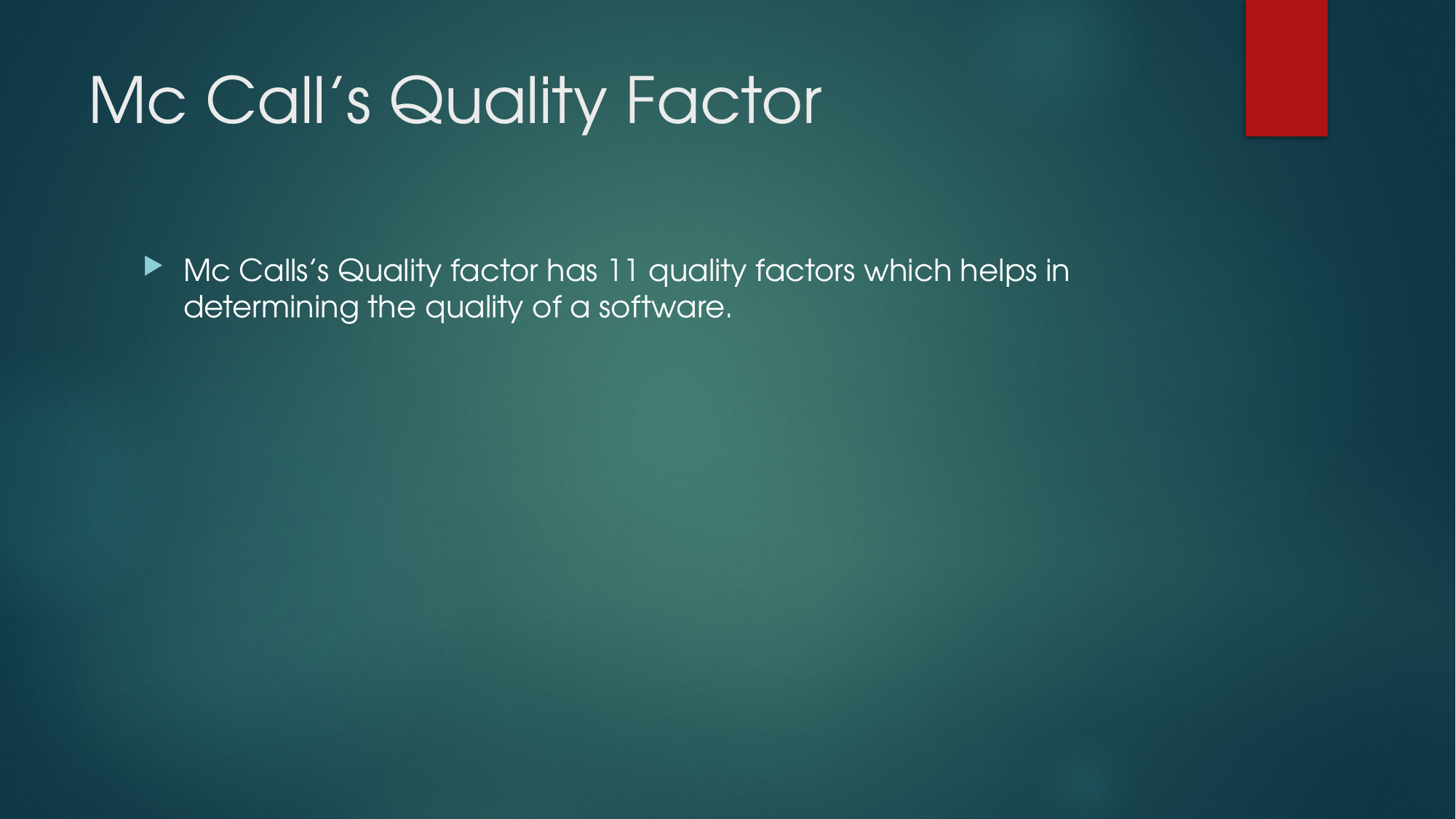

# Mc Call’s Quality Factor
Mc Calls’s Quality factor has 11 quality factors which helps in determining the quality of a software.